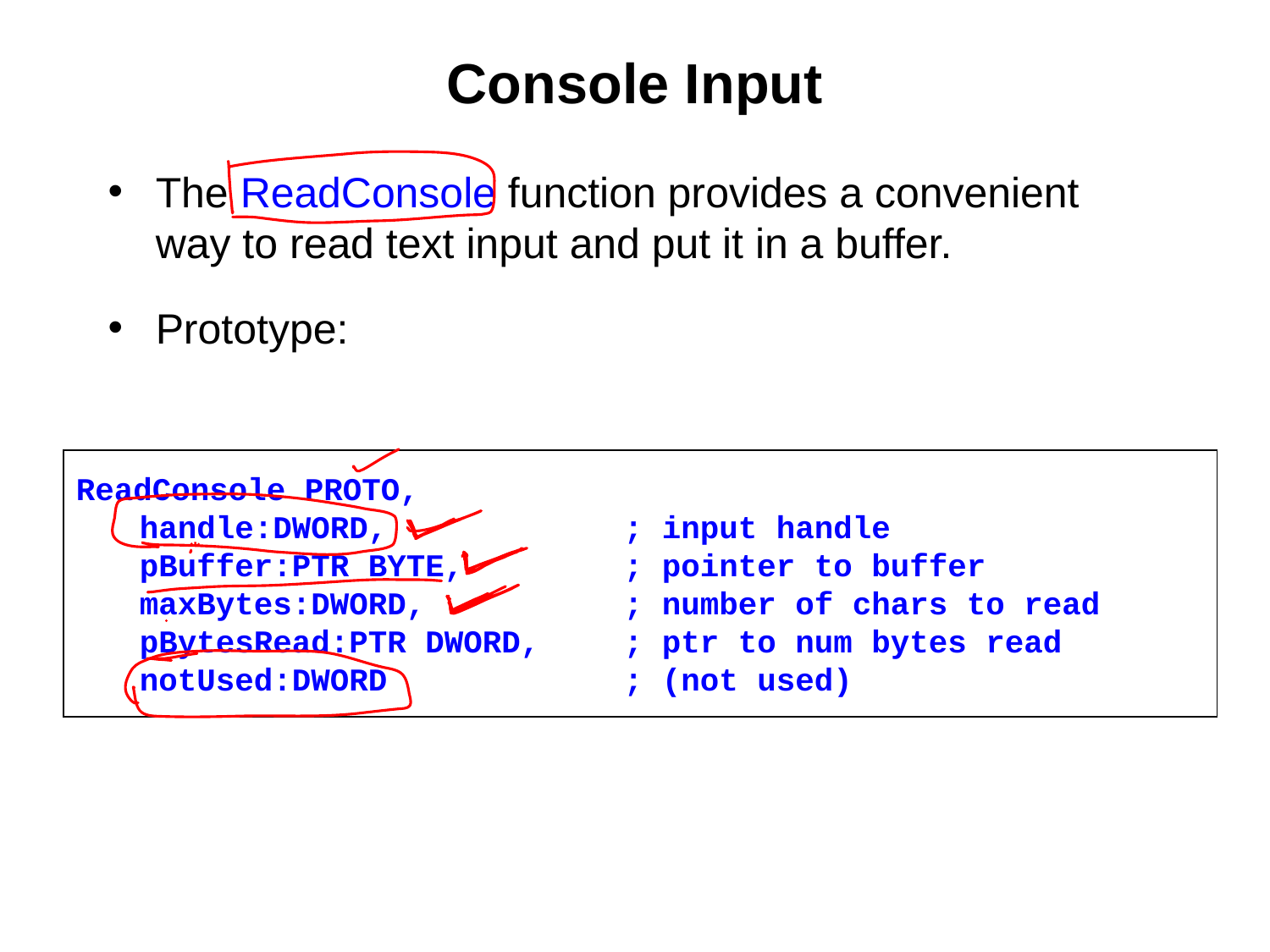

# Console Input
The ReadConsole function provides a convenient way to read text input and put it in a buffer.
Prototype:
ReadConsole PROTO,
	handle:DWORD,	; input handle
	pBuffer:PTR BYTE,	; pointer to buffer
	maxBytes:DWORD,	; number of chars to read
	pBytesRead:PTR DWORD,	; ptr to num bytes read
	notUsed:DWORD	; (not used)